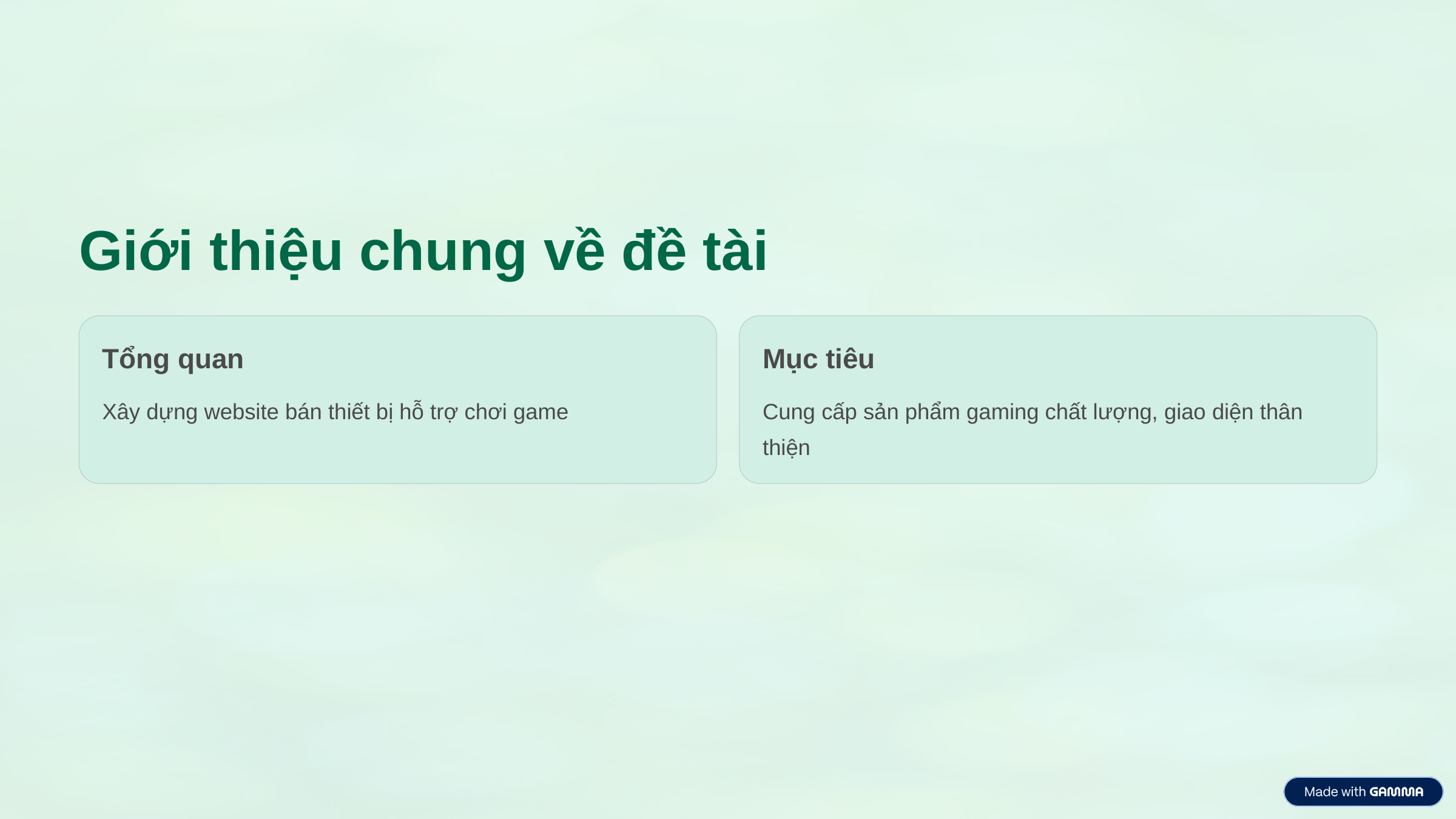

Giới thiệu chung về đề tài

Tổng quan
Mục tiêu
Xây dựng website bán thiết bị hỗ trợ chơi game
Cung cấp sản phẩm gaming chất lượng, giao diện thân thiện